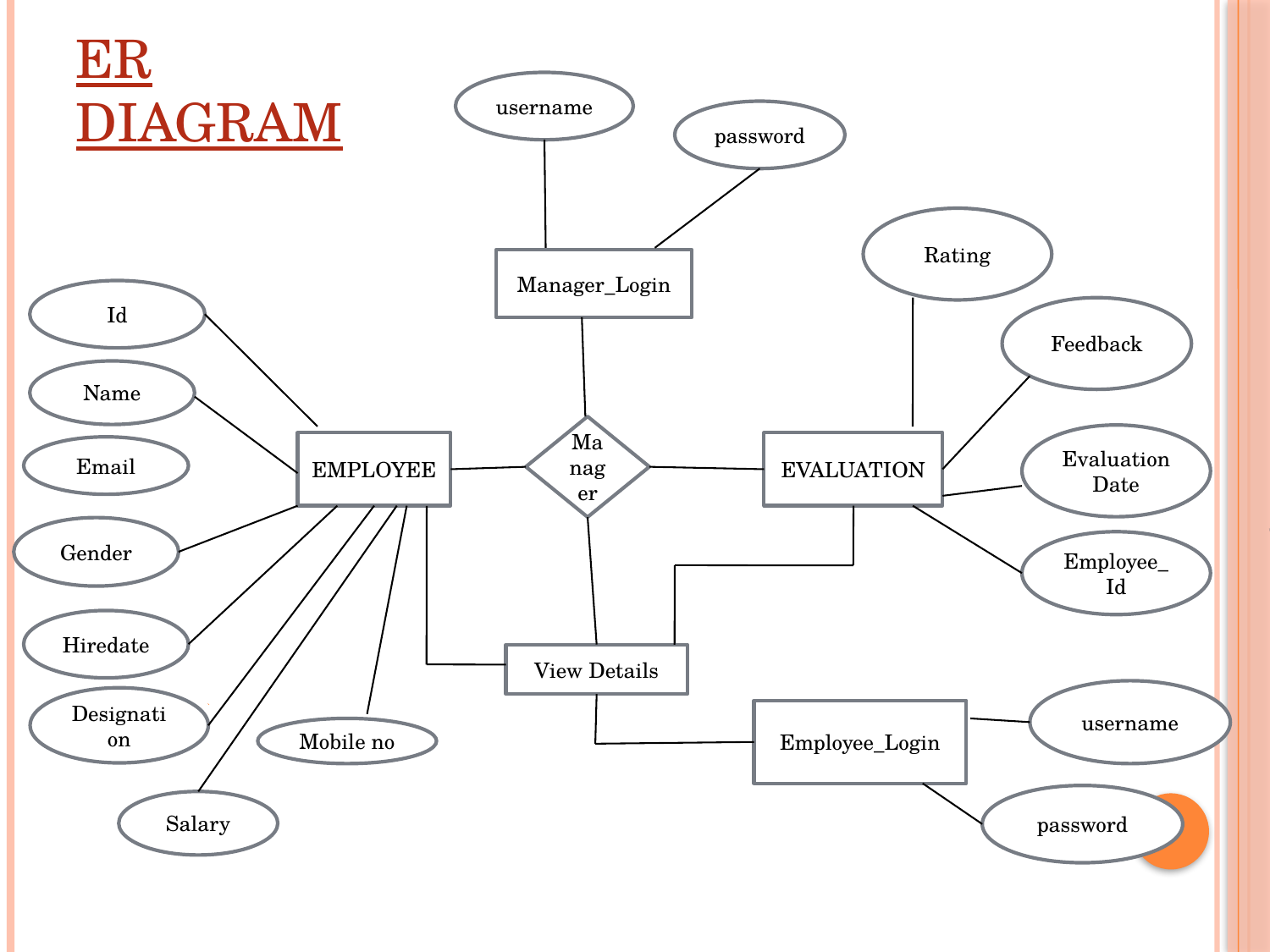

# Er Diagram
username
password
Rating
Manager_Login
Id
Feedback
Name
Manager
EvaluationDate
EMPLOYEE
EVALUATION
Email
Gender
Employee_Id
Hiredate
View Details
username
Designation
Employee_Login
Mobile no
password
Salary